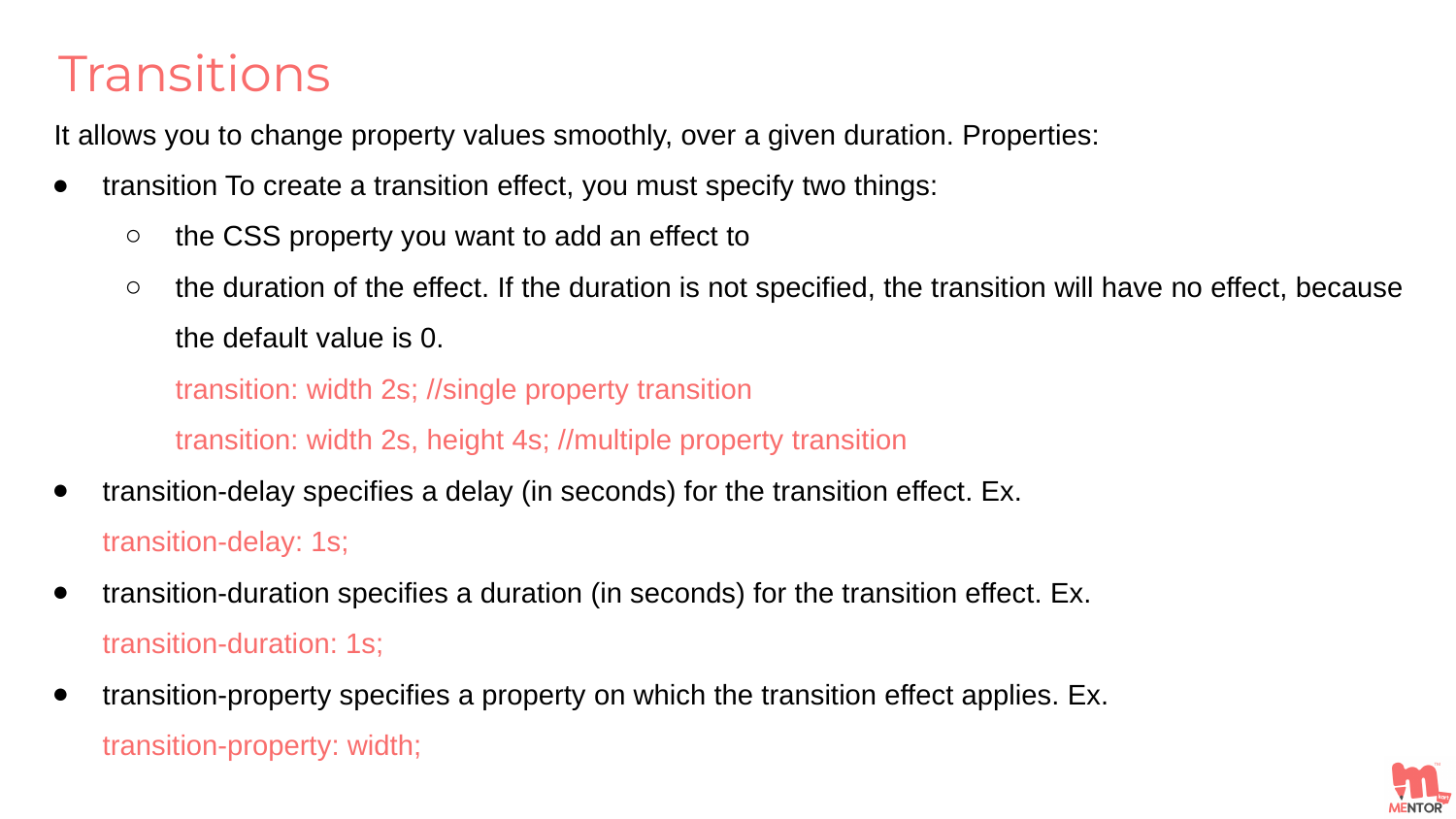

Transitions
It allows you to change property values smoothly, over a given duration. Properties:
transition To create a transition effect, you must specify two things:
the CSS property you want to add an effect to
the duration of the effect. If the duration is not specified, the transition will have no effect, because the default value is 0.
transition: width 2s; //single property transition
transition: width 2s, height 4s; //multiple property transition
transition-delay specifies a delay (in seconds) for the transition effect. Ex.
transition-delay: 1s;
transition-duration specifies a duration (in seconds) for the transition effect. Ex.
transition-duration: 1s;
transition-property specifies a property on which the transition effect applies. Ex.
transition-property: width;